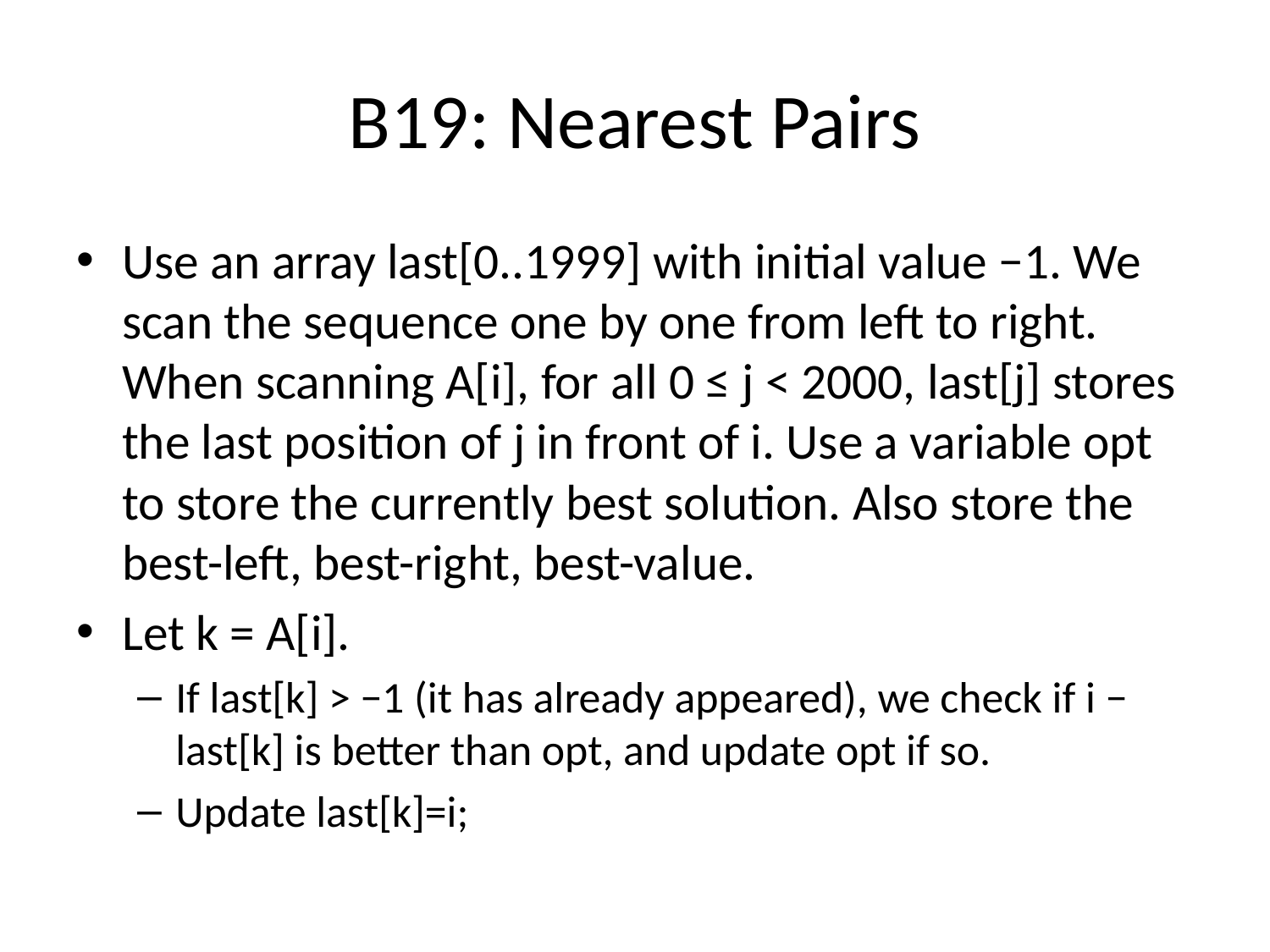

# B19: Nearest Pairs
Use an array last[0..1999] with initial value −1. We scan the sequence one by one from left to right. When scanning A[i], for all 0 ≤ j < 2000, last[j] stores the last position of j in front of i. Use a variable opt to store the currently best solution. Also store the best-left, best-right, best-value.
Let k = A[i].
If last[k] > −1 (it has already appeared), we check if i − last[k] is better than opt, and update opt if so.
Update last[k]=i;